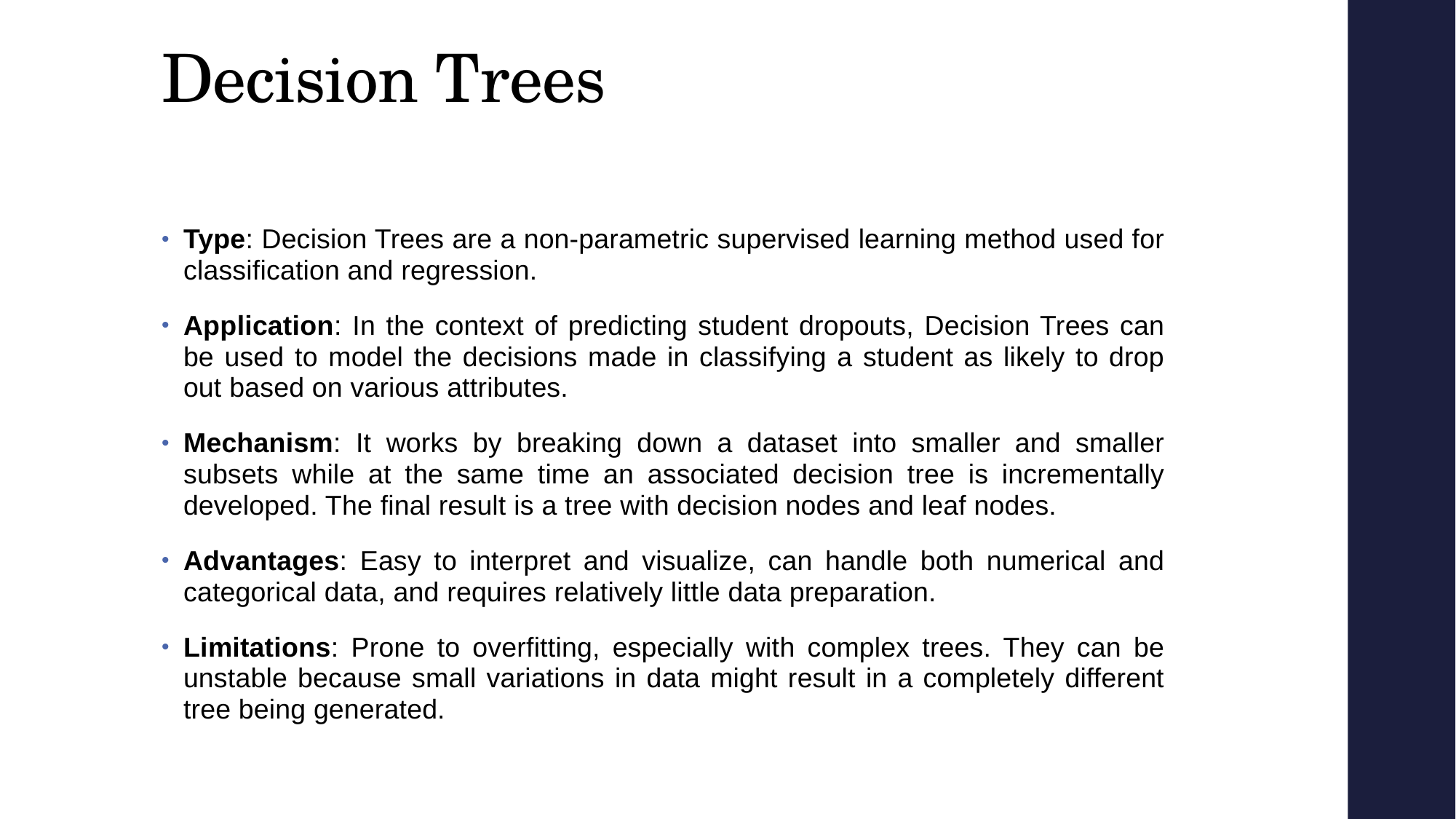

# Decision Trees
Type: Decision Trees are a non-parametric supervised learning method used for classification and regression.
Application: In the context of predicting student dropouts, Decision Trees can be used to model the decisions made in classifying a student as likely to drop out based on various attributes.
Mechanism: It works by breaking down a dataset into smaller and smaller subsets while at the same time an associated decision tree is incrementally developed. The final result is a tree with decision nodes and leaf nodes.
Advantages: Easy to interpret and visualize, can handle both numerical and categorical data, and requires relatively little data preparation.
Limitations: Prone to overfitting, especially with complex trees. They can be unstable because small variations in data might result in a completely different tree being generated.